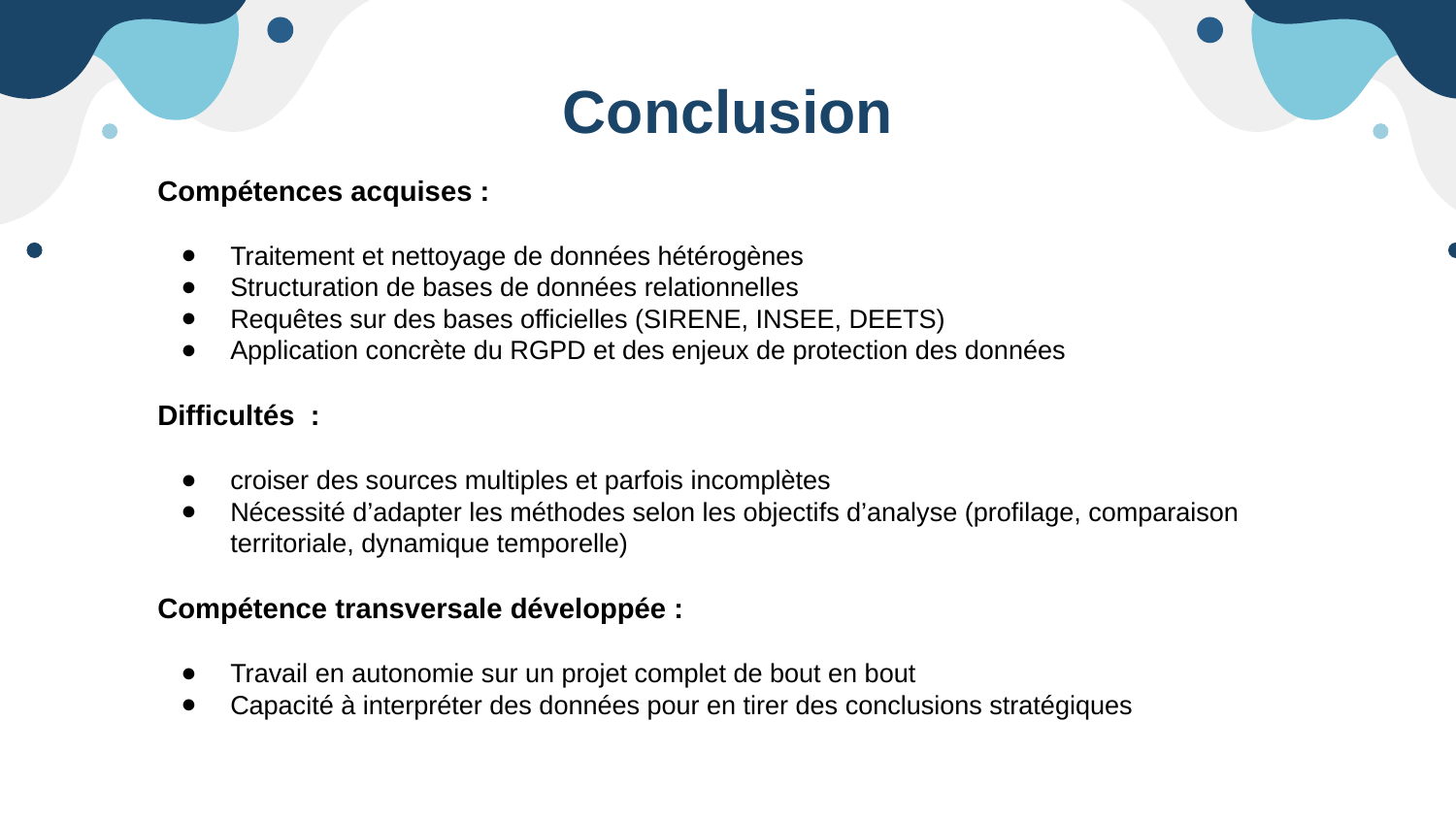

# Conclusion
Compétences acquises :
Traitement et nettoyage de données hétérogènes
Structuration de bases de données relationnelles
Requêtes sur des bases officielles (SIRENE, INSEE, DEETS)
Application concrète du RGPD et des enjeux de protection des données
Difficultés  :
croiser des sources multiples et parfois incomplètes
Nécessité d’adapter les méthodes selon les objectifs d’analyse (profilage, comparaison territoriale, dynamique temporelle)
Compétence transversale développée :
Travail en autonomie sur un projet complet de bout en bout
Capacité à interpréter des données pour en tirer des conclusions stratégiques